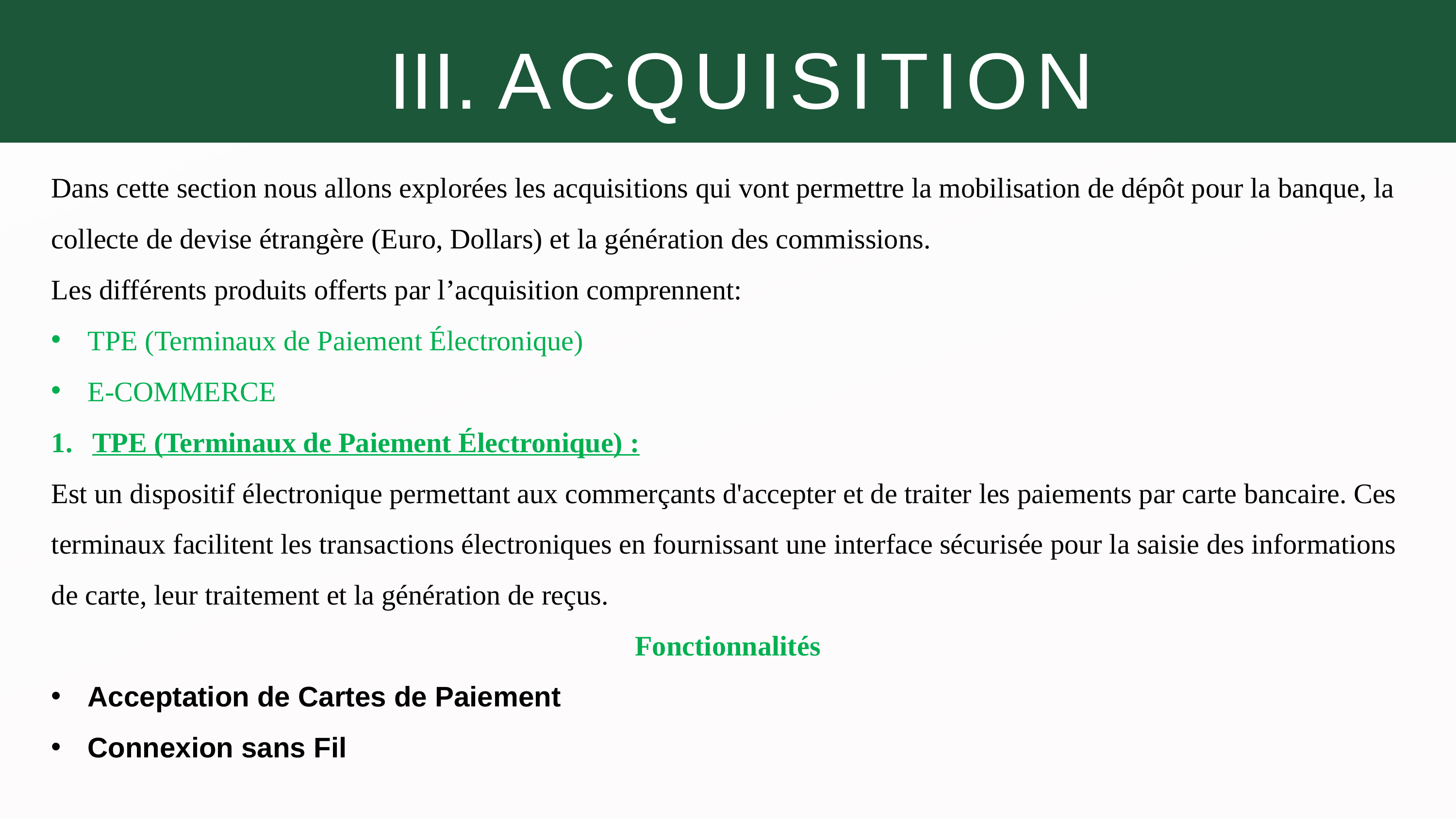

ACQUISITION
Dans cette section nous allons explorées les acquisitions qui vont permettre la mobilisation de dépôt pour la banque, la collecte de devise étrangère (Euro, Dollars) et la génération des commissions.
Les différents produits offerts par l’acquisition comprennent:
TPE (Terminaux de Paiement Électronique)
E-COMMERCE
TPE (Terminaux de Paiement Électronique) :
Est un dispositif électronique permettant aux commerçants d'accepter et de traiter les paiements par carte bancaire. Ces terminaux facilitent les transactions électroniques en fournissant une interface sécurisée pour la saisie des informations de carte, leur traitement et la génération de reçus.
Fonctionnalités
Acceptation de Cartes de Paiement
Connexion sans Fil